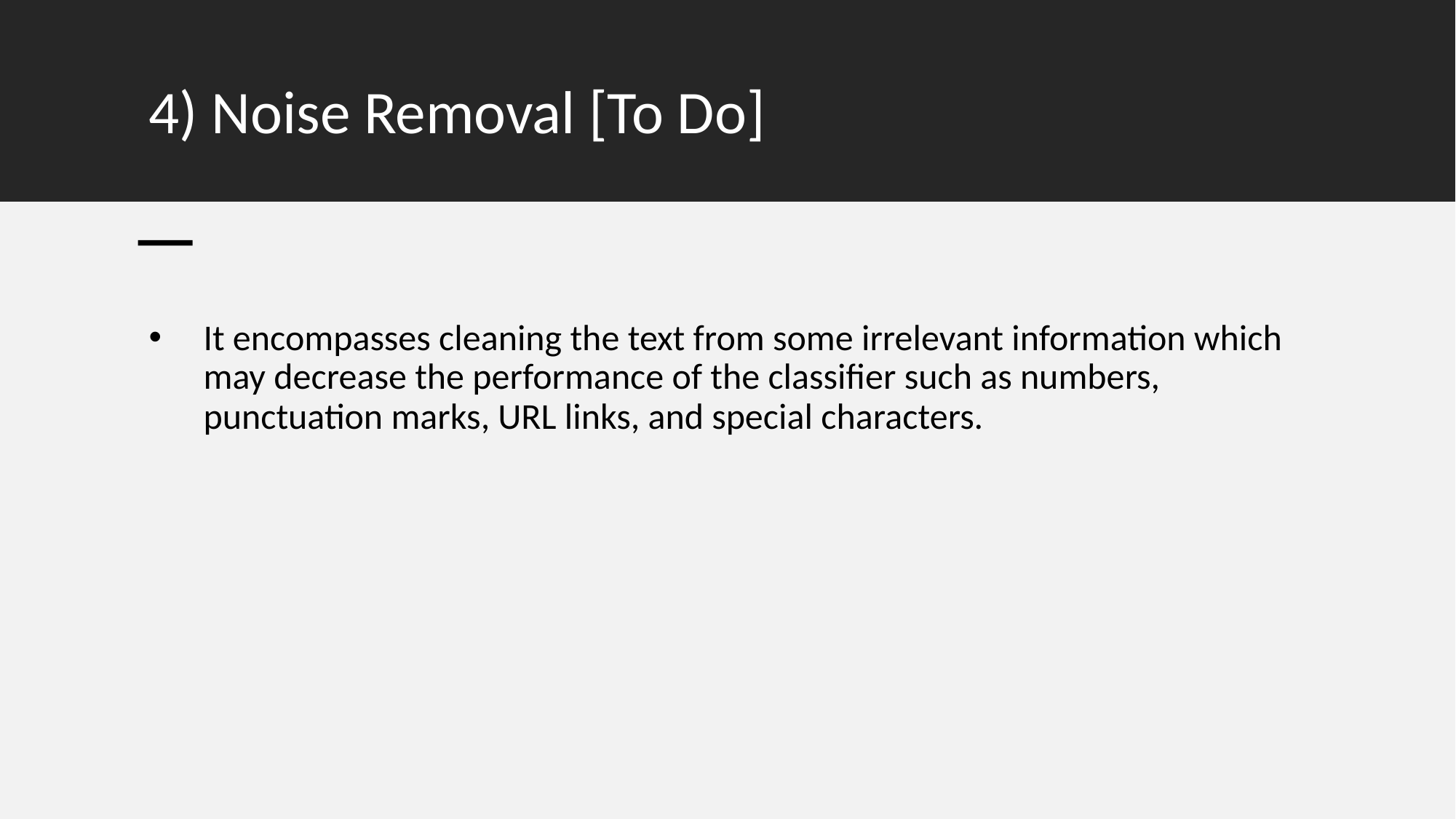

# 4) Noise Removal [To Do]

It encompasses cleaning the text from some irrelevant information which may decrease the performance of the classifier such as numbers, punctuation marks, URL links, and special characters.